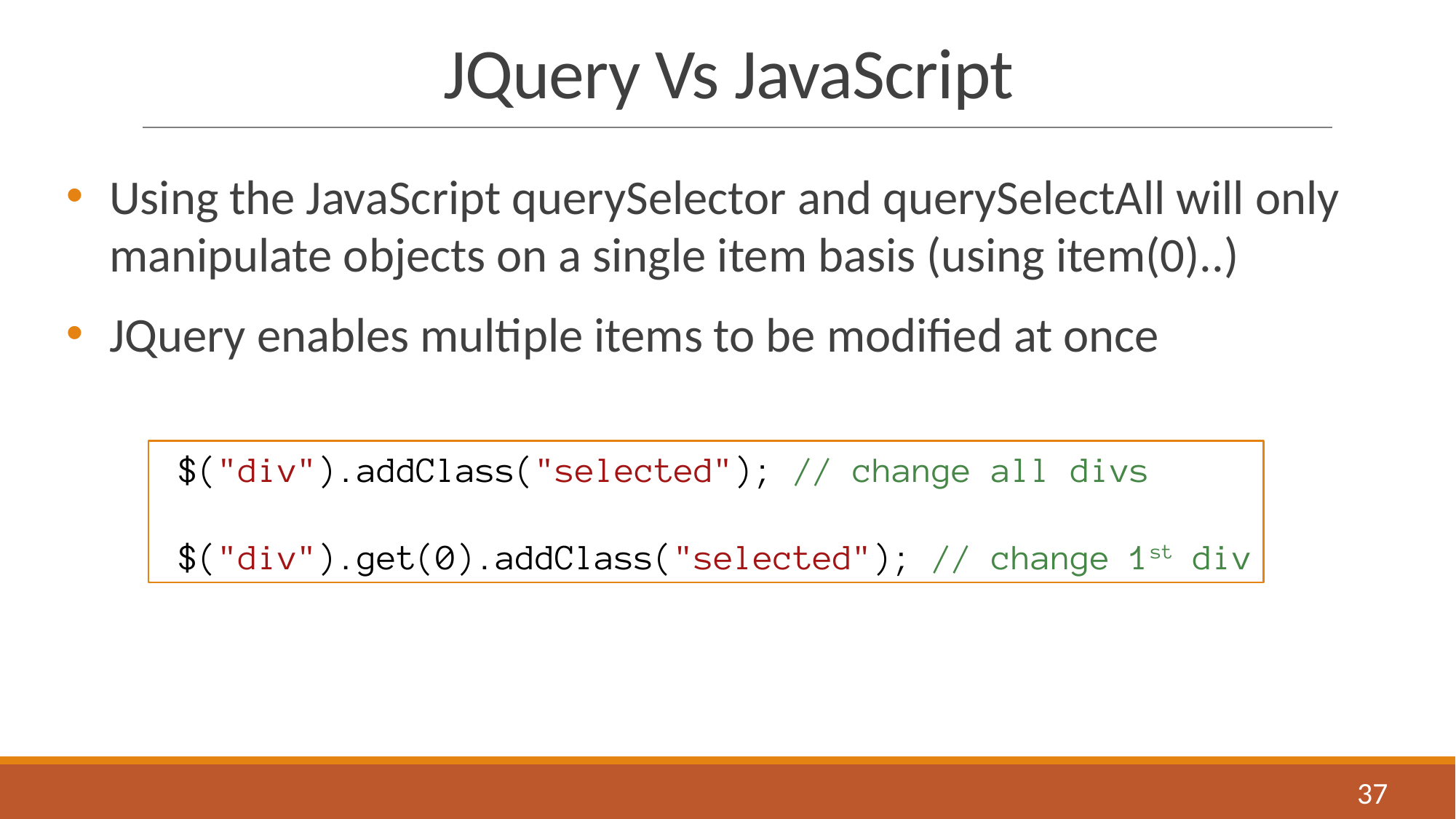

# JQuery Vs JavaScript
Using the JavaScript querySelector and querySelectAll will only manipulate objects on a single item basis (using item(0)..)
JQuery enables multiple items to be modified at once

 $("div").addClass("selected"); // change all divs

 $("div").get(0).addClass("selected"); // change 1st div
37